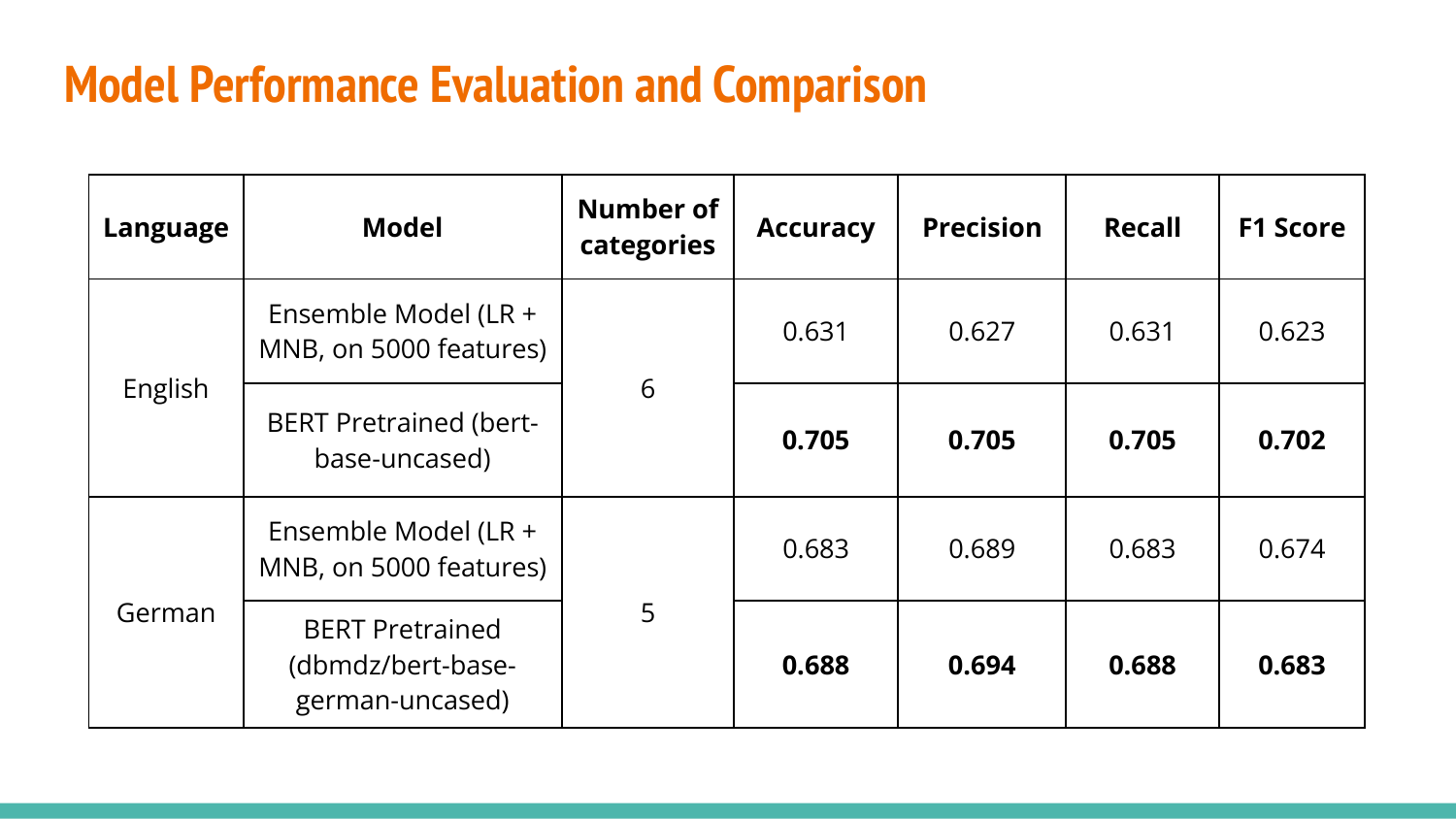

# Model Performance Evaluation and Comparison

| Language | Model | Number of categories | Accuracy | Precision | Recall | F1 Score |
| --- | --- | --- | --- | --- | --- | --- |
| English | Ensemble Model (LR + MNB, on 5000 features) | 6 | 0.631 | 0.627 | 0.631 | 0.623 |
|  | BERT Pretrained (bert-base-uncased) |  | 0.705 | 0.705 | 0.705 | 0.702 |
| German | Ensemble Model (LR + MNB, on 5000 features) | 5 | 0.683 | 0.689 | 0.683 | 0.674 |
|  | BERT Pretrained (dbmdz/bert-base-german-uncased) |  | 0.688 | 0.694 | 0.688 | 0.683 |